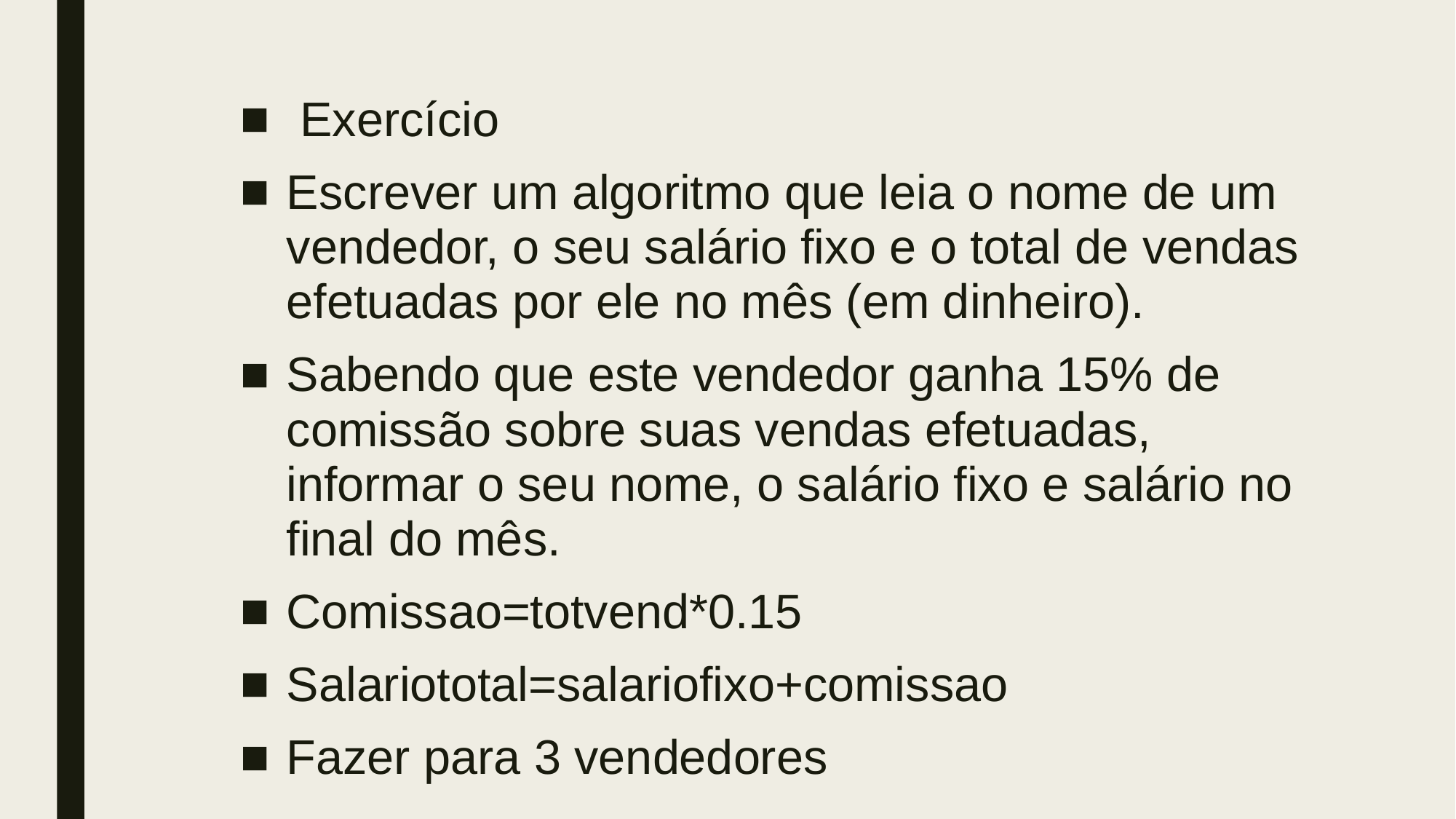

Exercício
Escrever um algoritmo que leia o nome de um vendedor, o seu salário fixo e o total de vendas efetuadas por ele no mês (em dinheiro).
Sabendo que este vendedor ganha 15% de comissão sobre suas vendas efetuadas, informar o seu nome, o salário fixo e salário no final do mês.
Comissao=totvend*0.15
Salariototal=salariofixo+comissao
Fazer para 3 vendedores